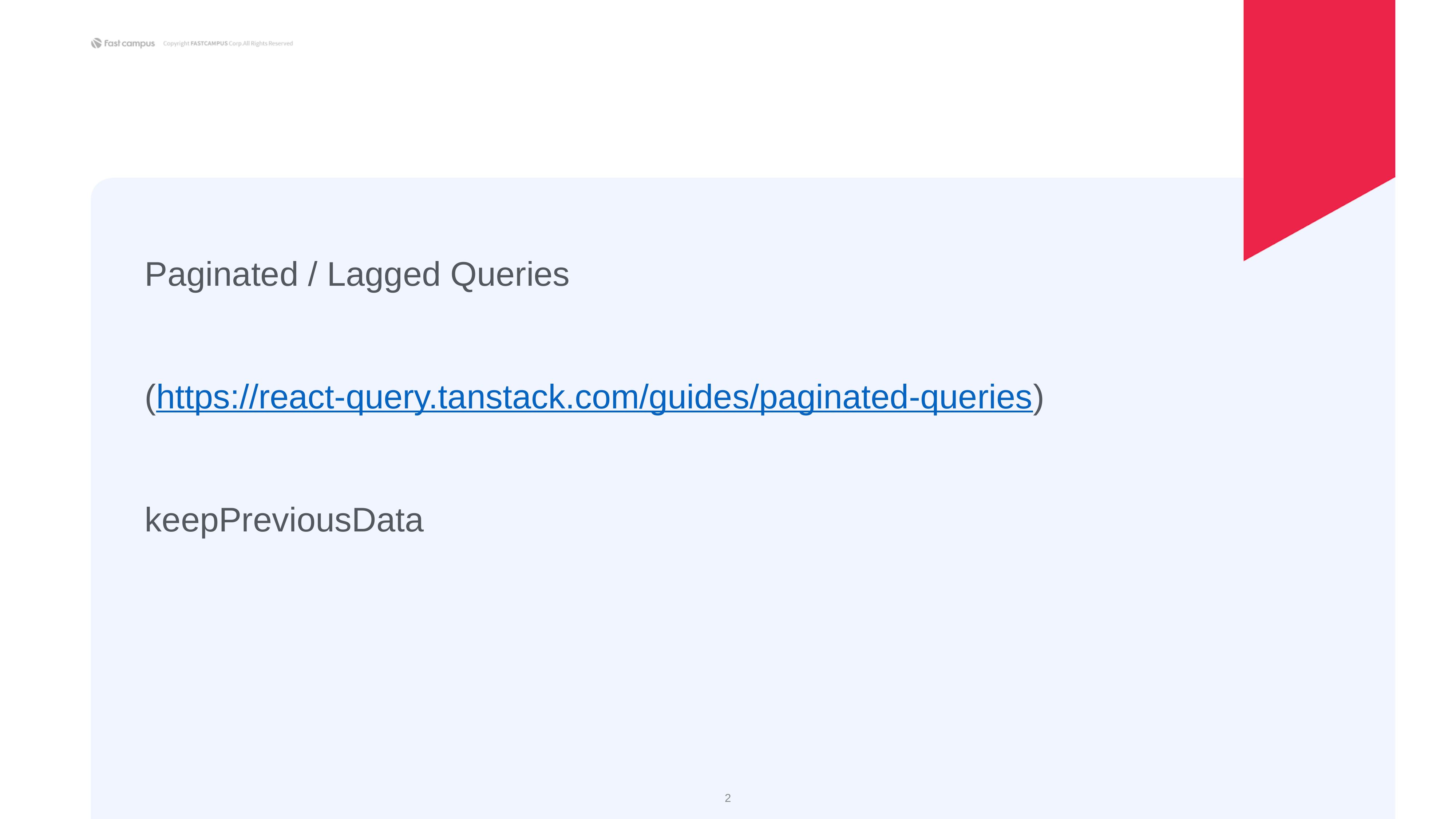

Paginated / Lagged Queries

(https://react-query.tanstack.com/guides/paginated-queries)

keepPreviousData
2